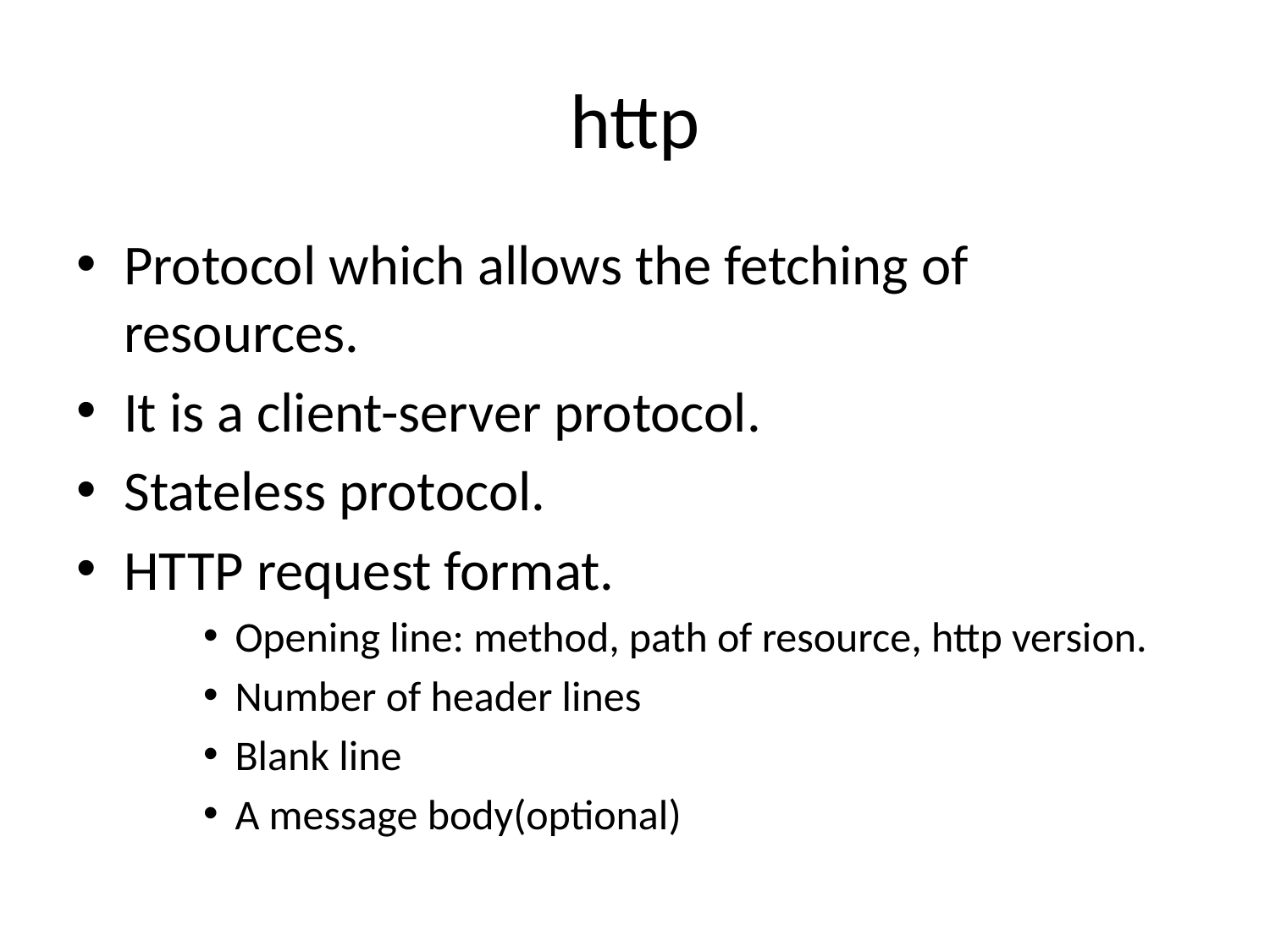

# http
Protocol which allows the fetching of resources.
It is a client-server protocol.
Stateless protocol.
HTTP request format.
Opening line: method, path of resource, http version.
Number of header lines
Blank line
A message body(optional)